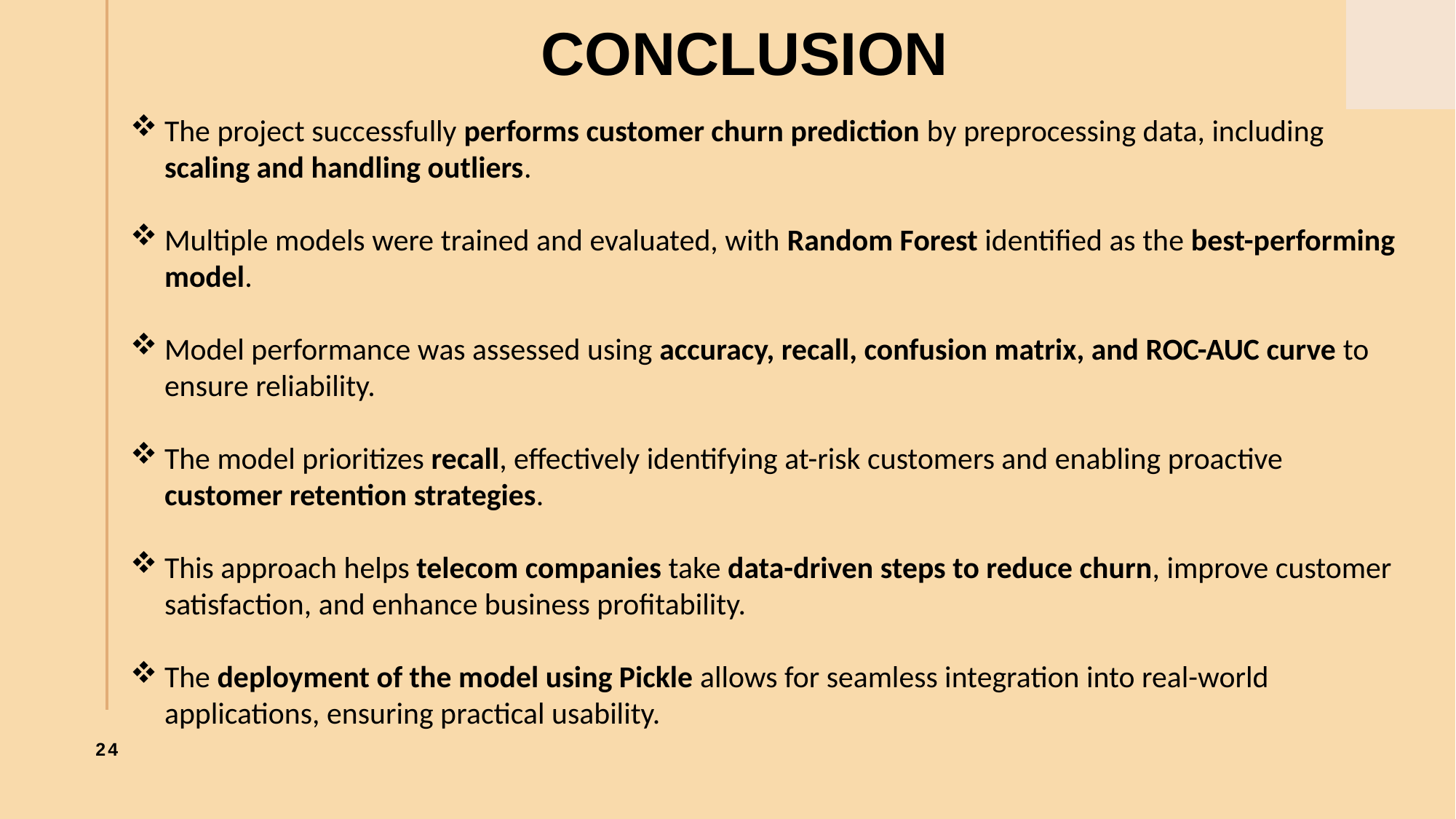

# CONCLUSION
The project successfully performs customer churn prediction by preprocessing data, including scaling and handling outliers.

Multiple models were trained and evaluated, with Random Forest identified as the best-performing model.

Model performance was assessed using accuracy, recall, confusion matrix, and ROC-AUC curve to ensure reliability.

The model prioritizes recall, effectively identifying at-risk customers and enabling proactive customer retention strategies.

This approach helps telecom companies take data-driven steps to reduce churn, improve customer satisfaction, and enhance business profitability.

The deployment of the model using Pickle allows for seamless integration into real-world applications, ensuring practical usability.
24